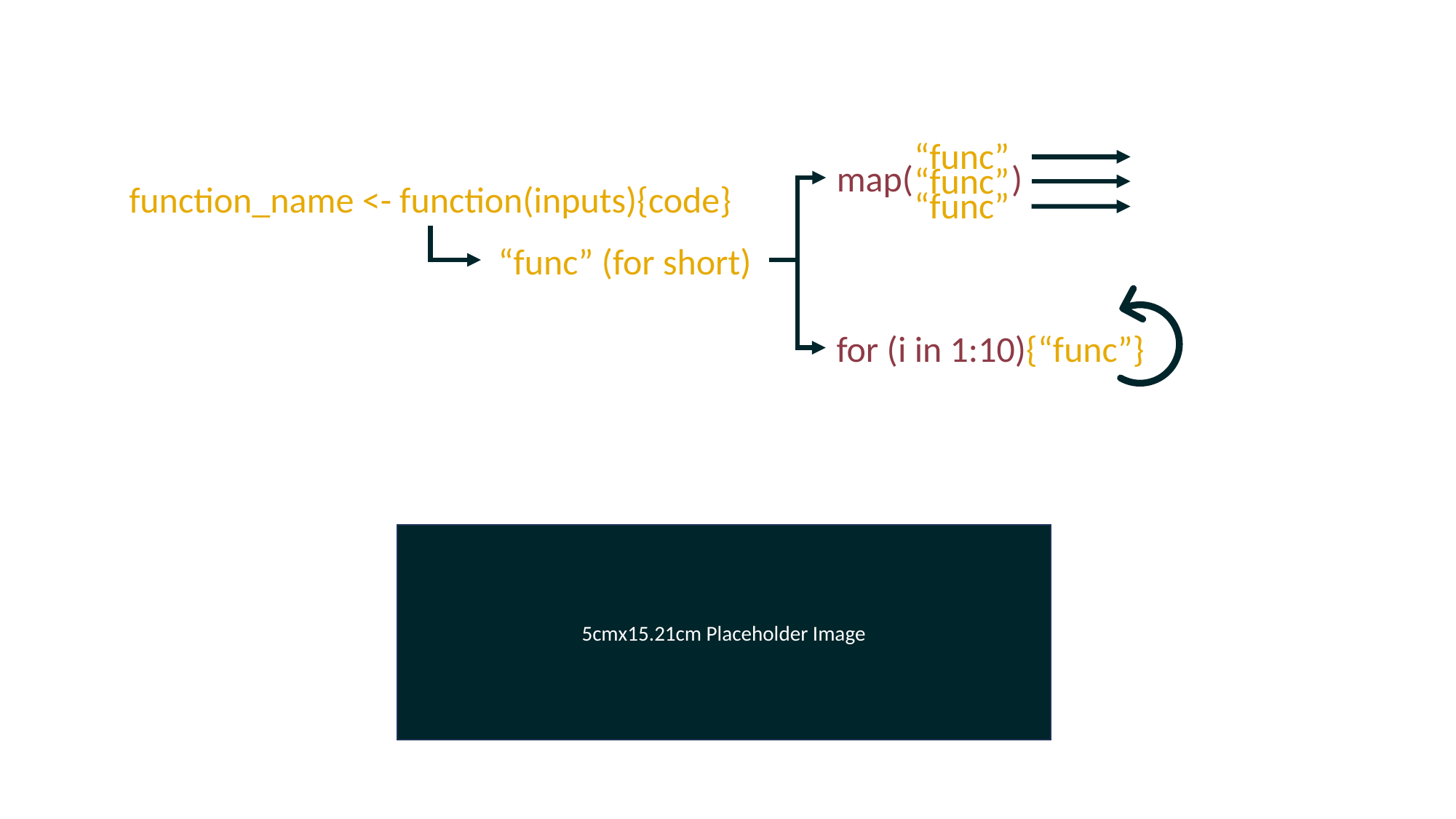

“func”
map(            )
“func”
function_name <- function(inputs){code}
“func”
“func” (for short)

for (i in 1:10){“func”}
5cmx15.21cm Placeholder Image